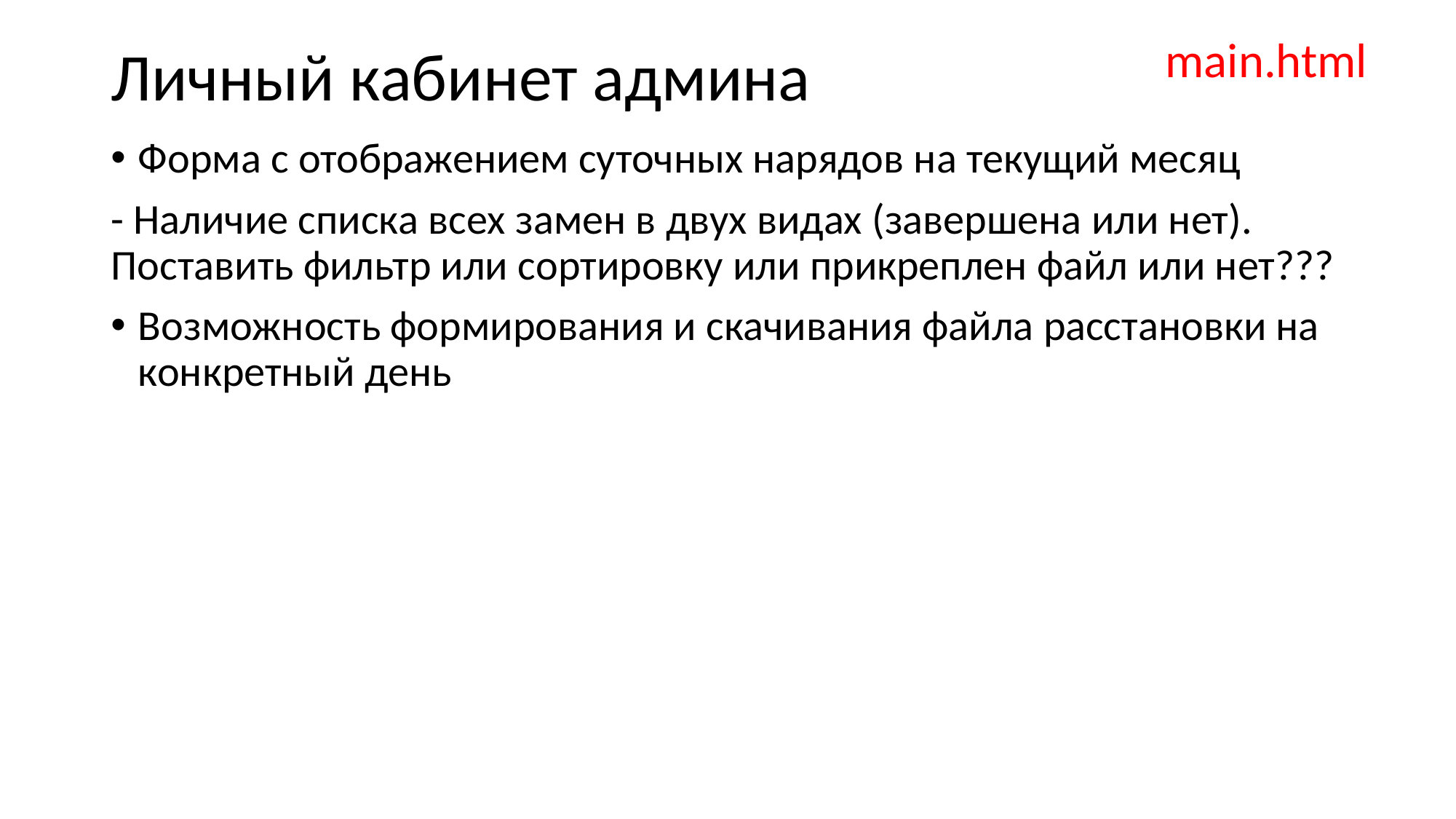

# Личный кабинет админа
main.html
Форма с отображением суточных нарядов на текущий месяц
- Наличие списка всех замен в двух видах (завершена или нет). Поставить фильтр или сортировку или прикреплен файл или нет???
Возможность формирования и скачивания файла расстановки на конкретный день